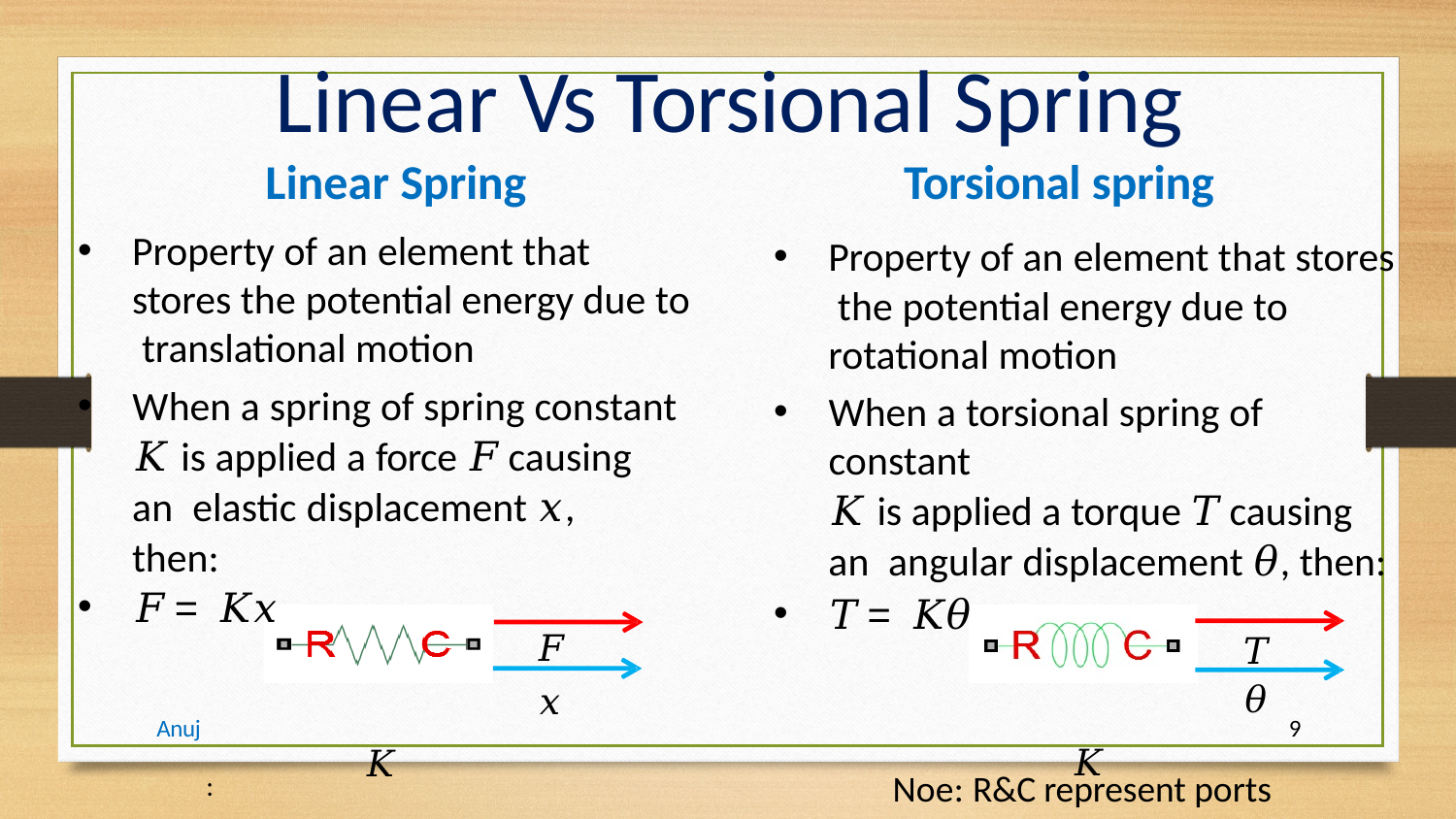

# Linear Vs Torsional Spring
Torsional spring
Property of an element that stores  the potential energy due to  rotational motion
When a torsional spring of constant
𝐾 is applied a torque 𝑇 causing an  angular displacement 𝜃, then:
𝑇 = 𝐾𝜃
𝑇
𝜃
𝐾
Linear Spring
Property of an element that  stores the potential energy due to  translational motion
When a spring of spring constant
𝐾 is applied a force 𝐹 causing an  elastic displacement 𝑥, then:
𝐹 = 𝐾𝑥
𝐹
𝑥
𝐾

Anuj
9
Noe: R&C represent ports
: